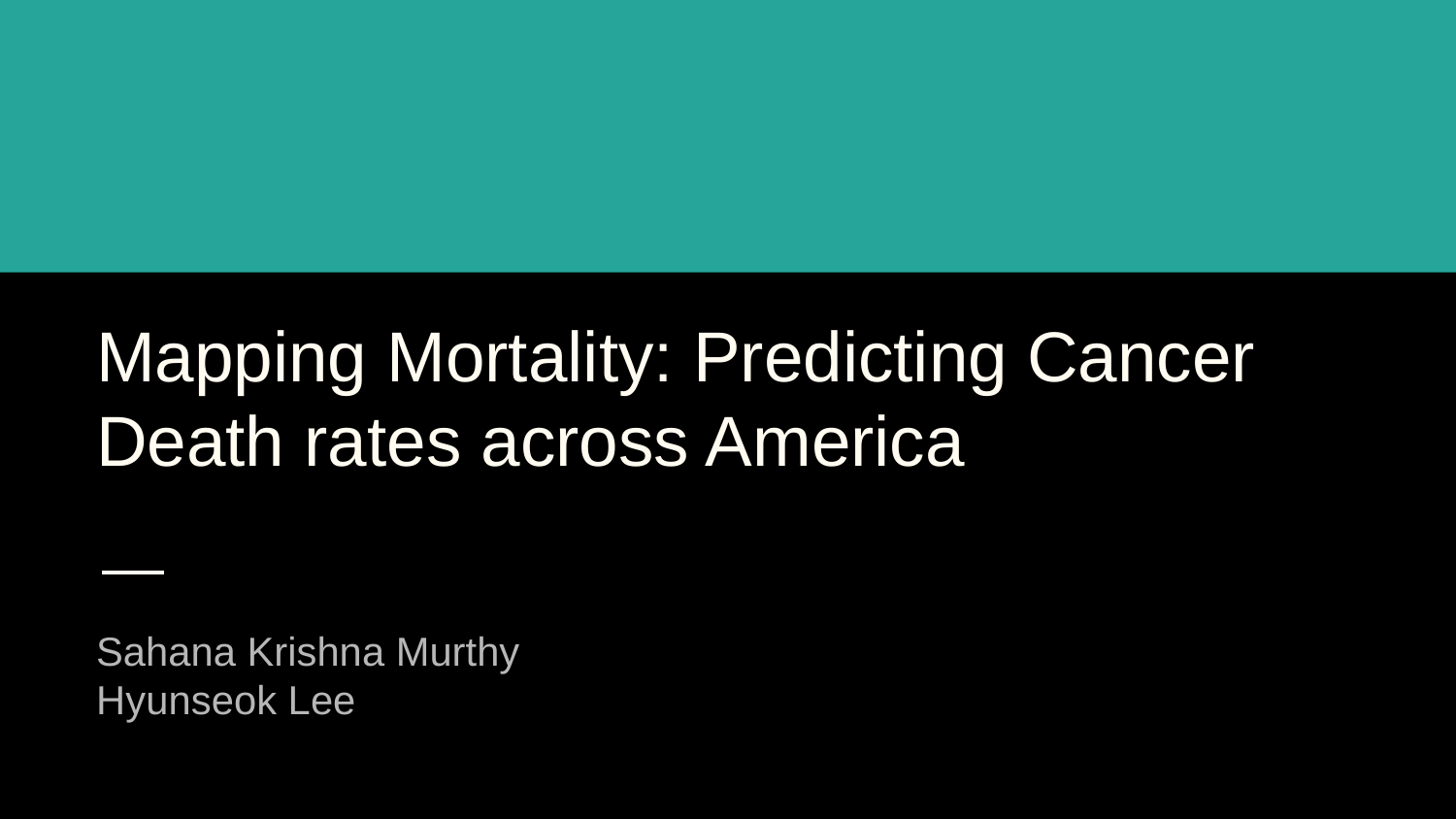

# Mapping Mortality: Predicting Cancer Death rates across America
Sahana Krishna Murthy
Hyunseok Lee